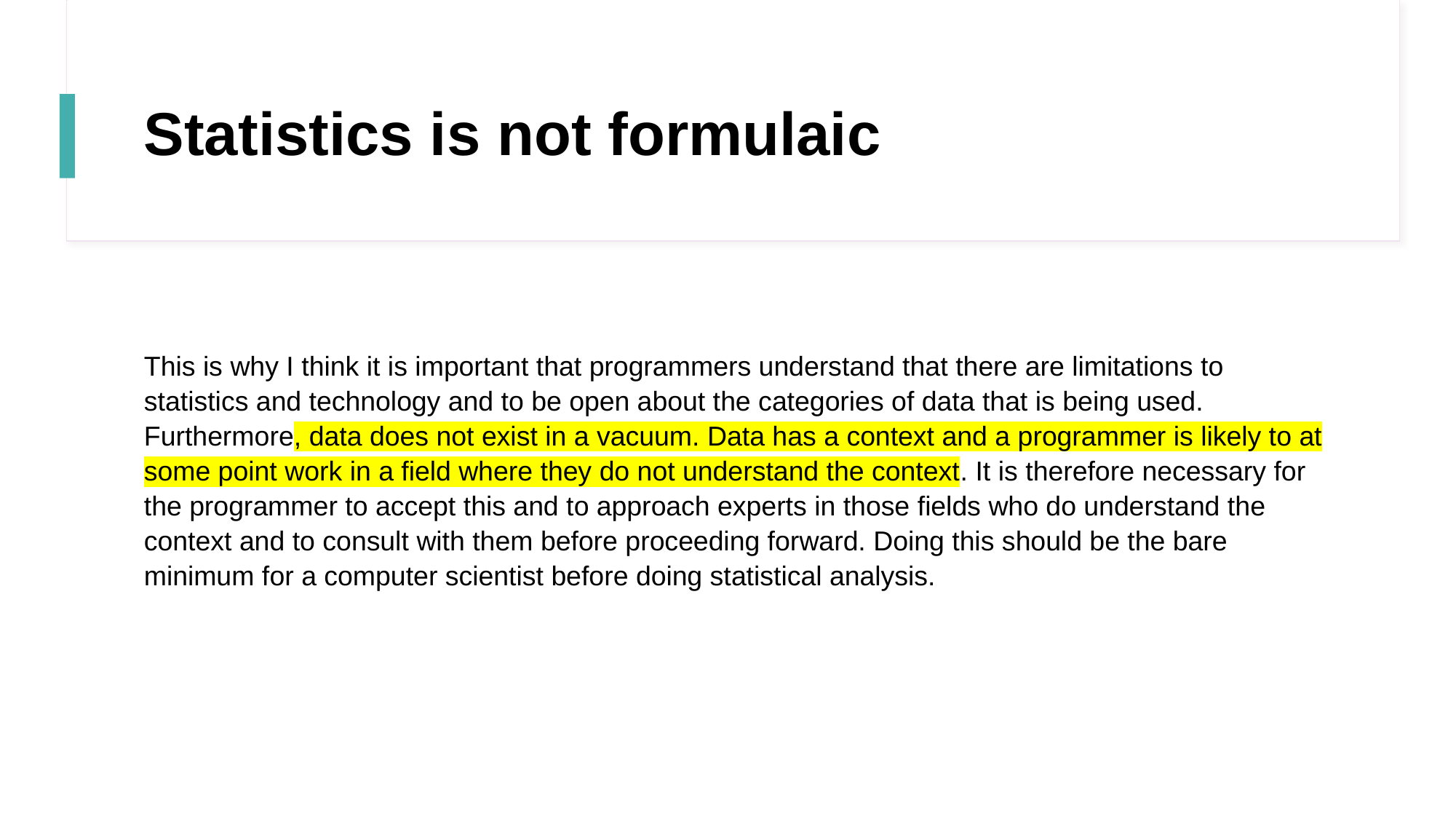

# Statistics is not formulaic

This is why I think it is important that programmers understand that there are limitations to statistics and technology and to be open about the categories of data that is being used. Furthermore, data does not exist in a vacuum. Data has a context and a programmer is likely to at some point work in a field where they do not understand the context. It is therefore necessary for the programmer to accept this and to approach experts in those fields who do understand the context and to consult with them before proceeding forward. Doing this should be the bare minimum for a computer scientist before doing statistical analysis.